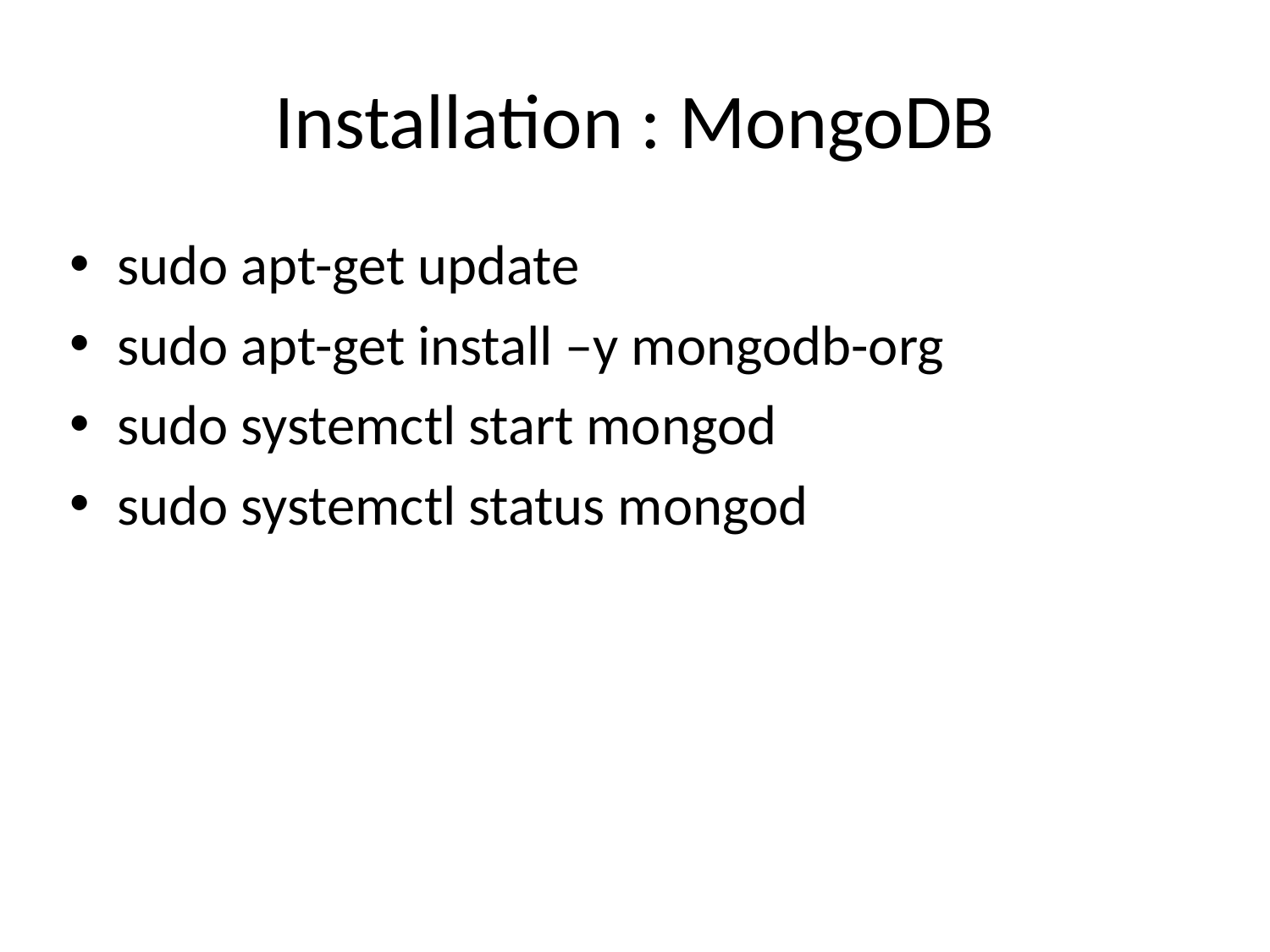

# Installation : MongoDB
sudo apt-get update
sudo apt-get install –y mongodb-org
sudo systemctl start mongod
sudo systemctl status mongod